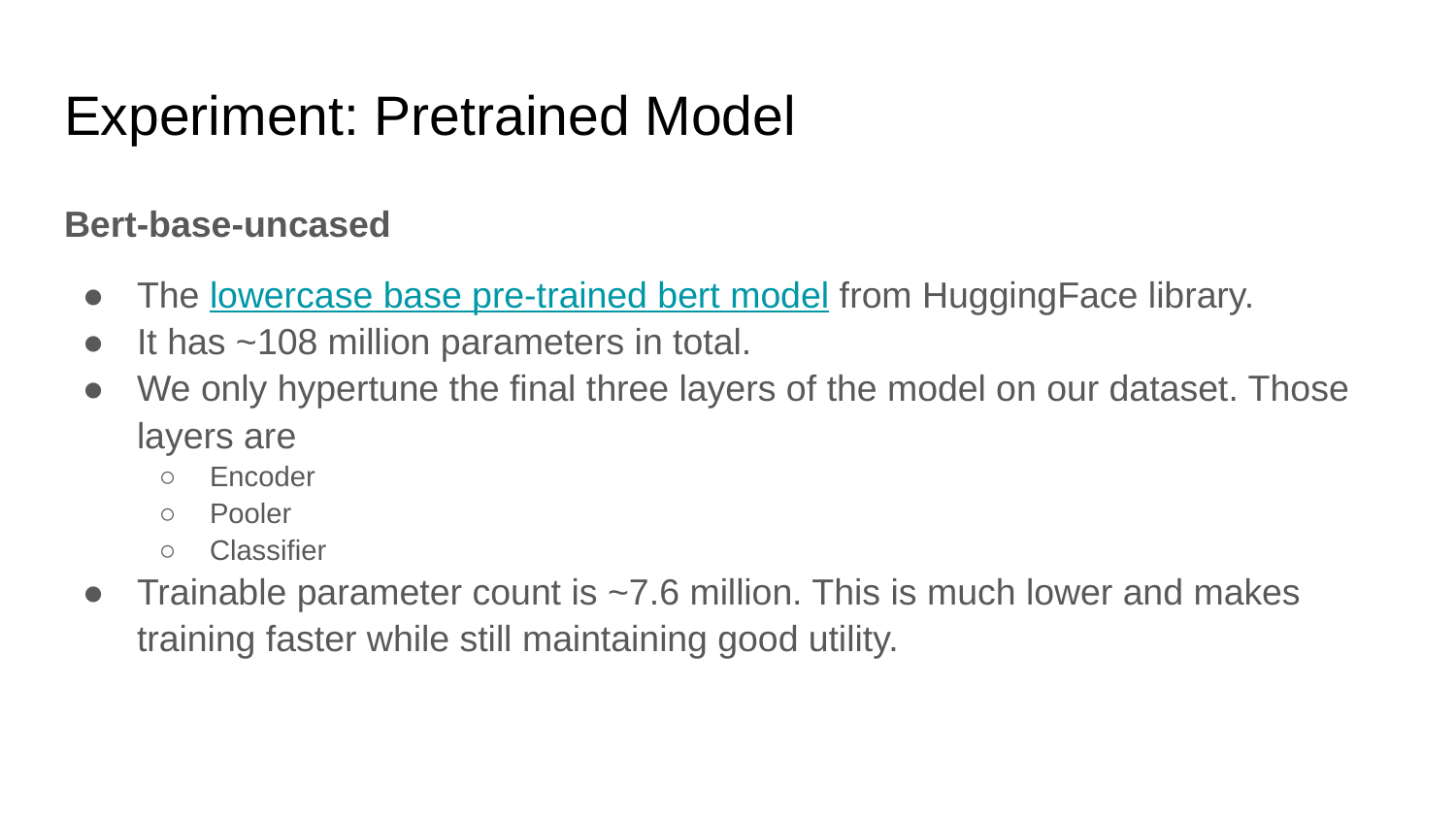

# Experiment: Pretrained Model
Bert-base-uncased
The lowercase base pre-trained bert model from HuggingFace library.
It has ~108 million parameters in total.
We only hypertune the final three layers of the model on our dataset. Those layers are
Encoder
Pooler
Classifier
Trainable parameter count is ~7.6 million. This is much lower and makes training faster while still maintaining good utility.